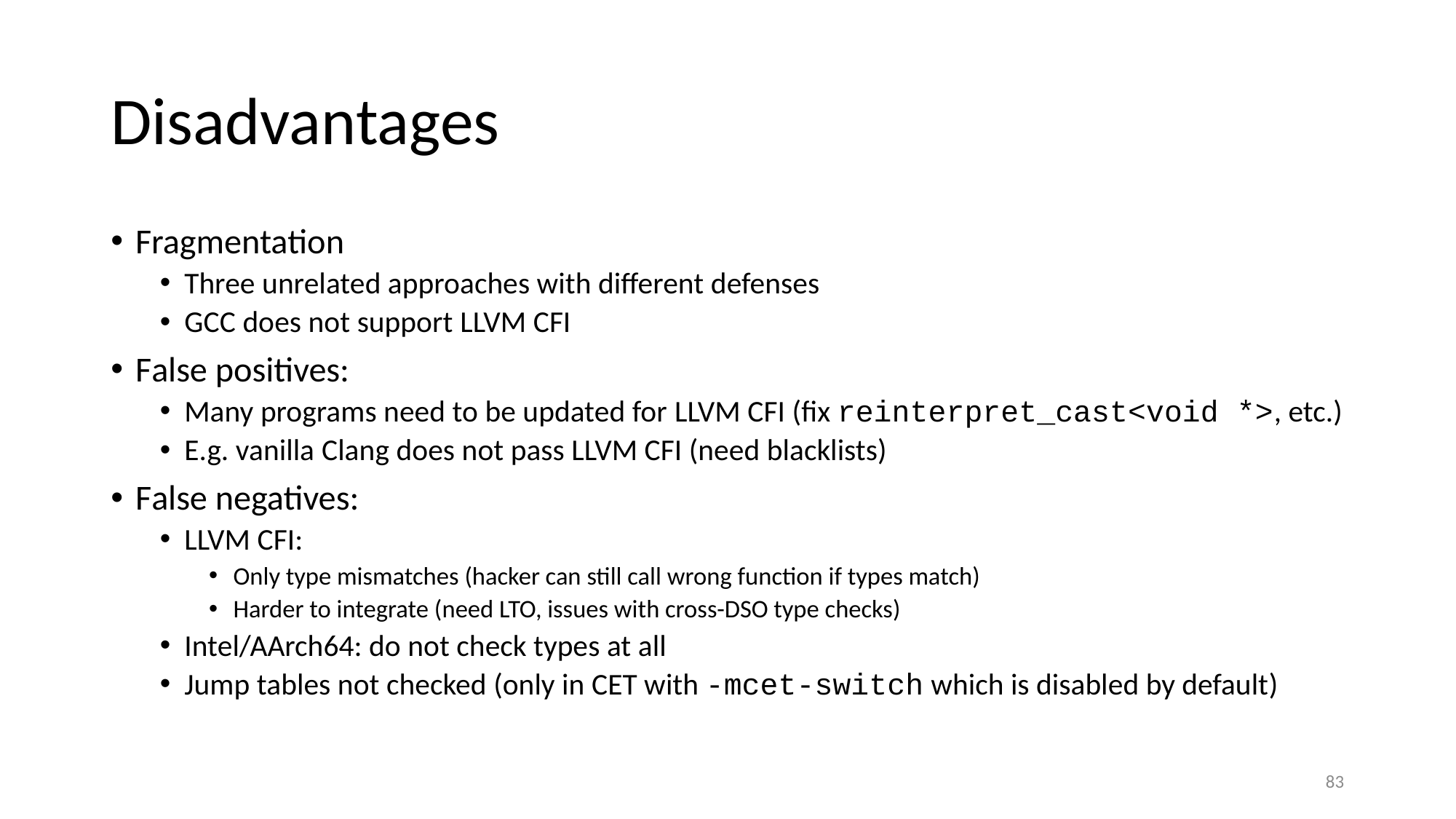

# Disadvantages
Fragmentation
Three unrelated approaches with different defenses
GCC does not support LLVM CFI
False positives:
Many programs need to be updated for LLVM CFI (fix reinterpret_cast<void *>, etc.)
E.g. vanilla Clang does not pass LLVM CFI (need blacklists)
False negatives:
LLVM CFI:
Only type mismatches (hacker can still call wrong function if types match)
Harder to integrate (need LTO, issues with cross-DSO type checks)
Intel/AArch64: do not check types at all
Jump tables not checked (only in CET with -mcet-switch which is disabled by default)

83